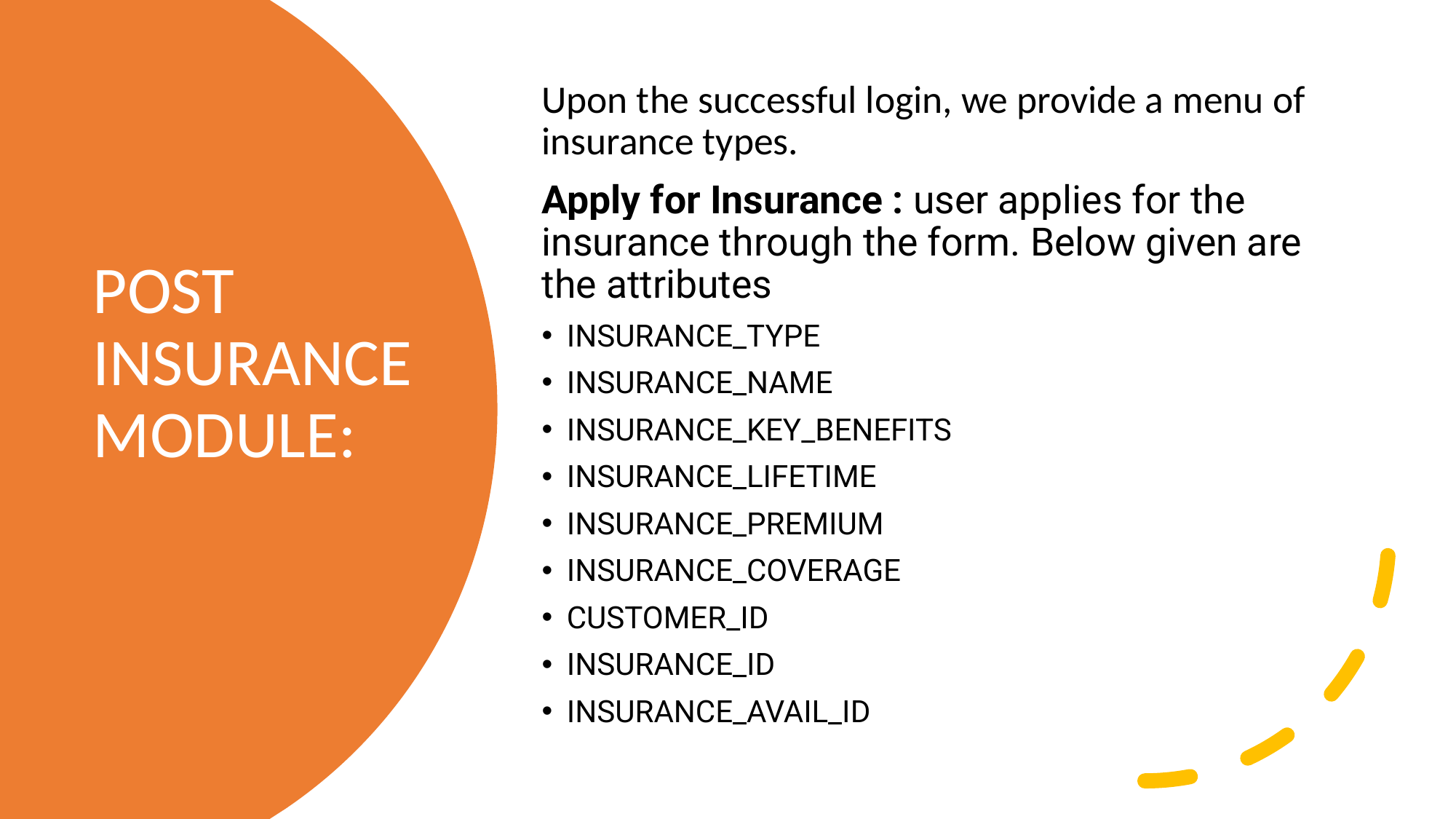

Upon the successful login, we provide a menu of insurance types.
Apply for Insurance : user applies for the insurance through the form. Below given are the attributes
INSURANCE_TYPE
INSURANCE_NAME
INSURANCE_KEY_BENEFITS
INSURANCE_LIFETIME
INSURANCE_PREMIUM
INSURANCE_COVERAGE
CUSTOMER_ID
INSURANCE_ID
INSURANCE_AVAIL_ID
# POST INSURANCE  MODULE: